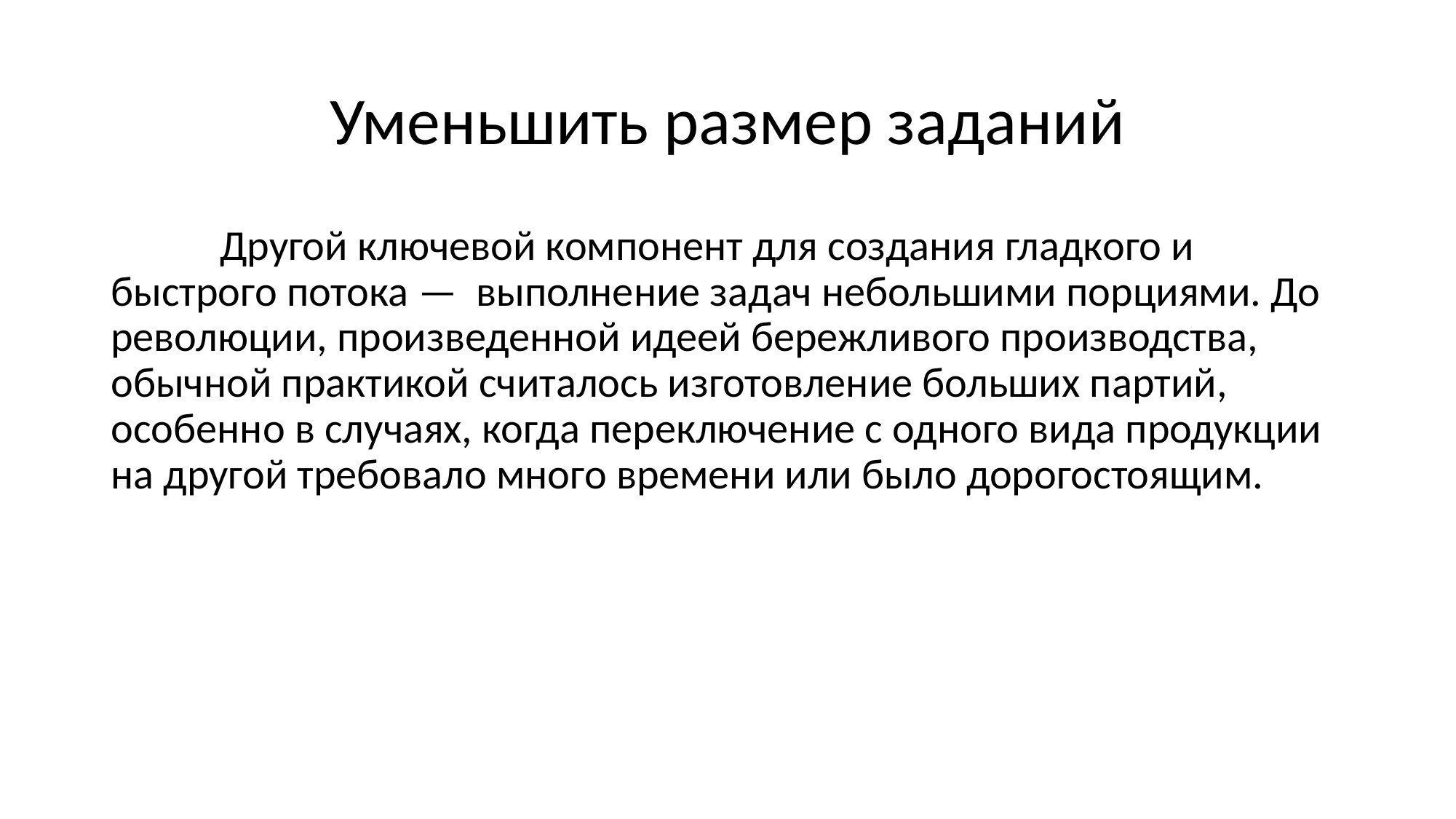

# Уменьшить размер заданий
	Другой ключевой компонент для создания гладкого и быстрого потока —  выполнение задач небольшими порциями. До революции, произведенной идеей бережливого производства, обычной практикой считалось изготовление больших партий, особенно в случаях, когда переключение с одного вида продукции на другой требовало много времени или было дорогостоящим.